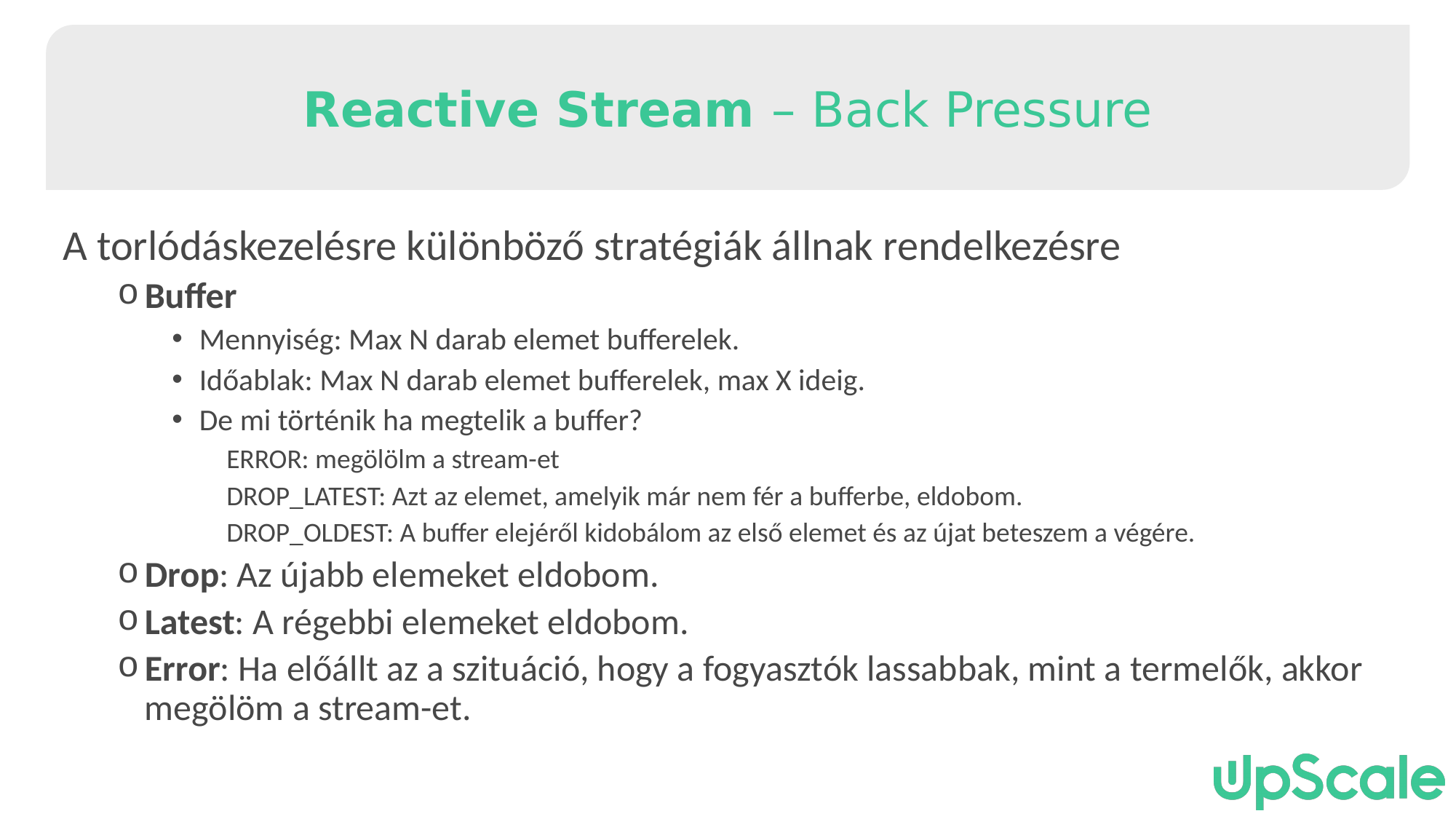

Reactive Stream – Back Pressure
A torlódáskezelésre különböző stratégiák állnak rendelkezésre
Buffer
Mennyiség: Max N darab elemet bufferelek.
Időablak: Max N darab elemet bufferelek, max X ideig.
De mi történik ha megtelik a buffer?
ERROR: megölölm a stream-et
DROP_LATEST: Azt az elemet, amelyik már nem fér a bufferbe, eldobom.
DROP_OLDEST: A buffer elejéről kidobálom az első elemet és az újat beteszem a végére.
Drop: Az újabb elemeket eldobom.
Latest: A régebbi elemeket eldobom.
Error: Ha előállt az a szituáció, hogy a fogyasztók lassabbak, mint a termelők, akkor megölöm a stream-et.